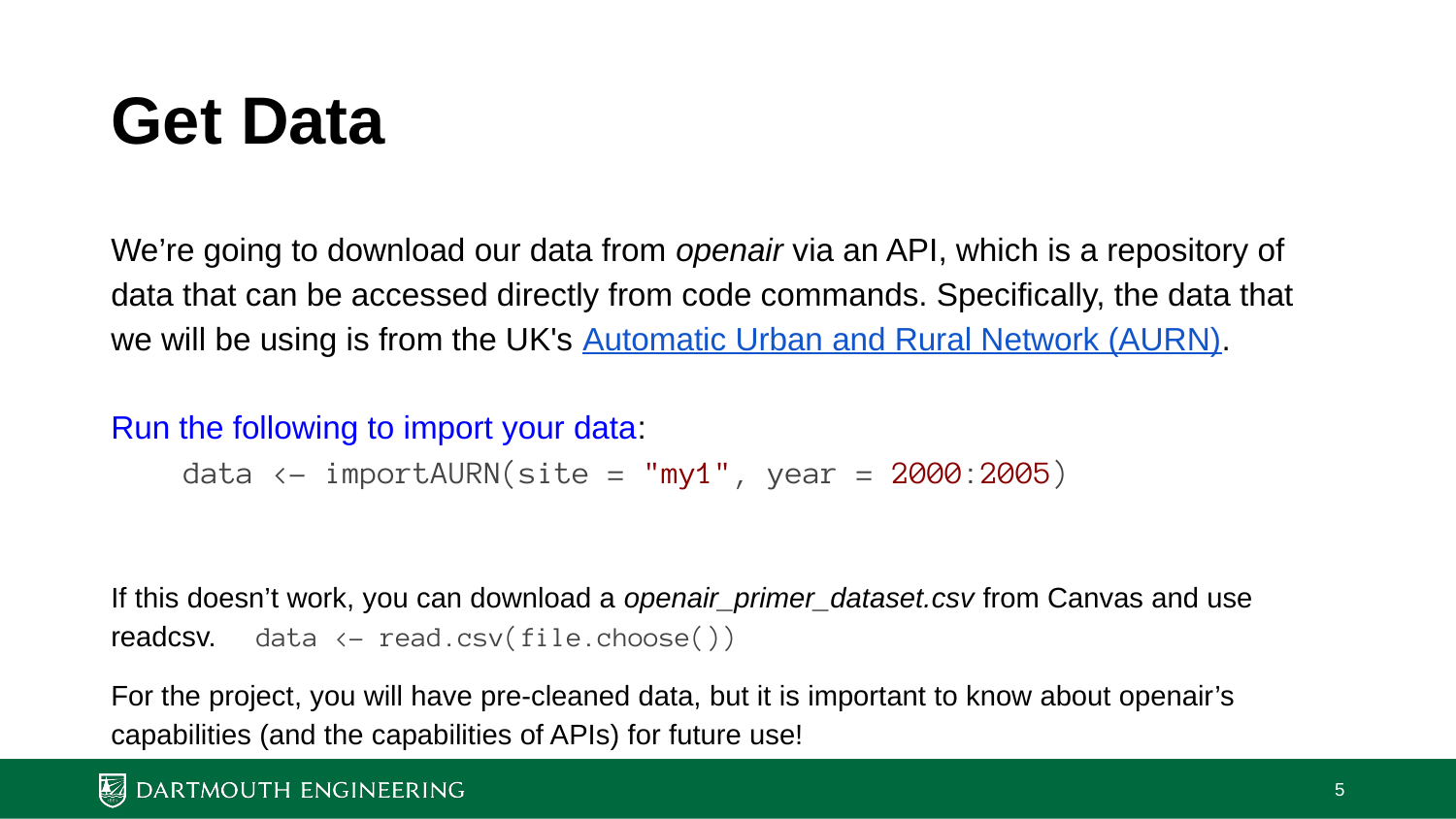

# Get Data
We’re going to download our data from openair via an API, which is a repository of data that can be accessed directly from code commands. Specifically, the data that we will be using is from the UK's Automatic Urban and Rural Network (AURN).

Run the following to import your data:
data <- importAURN(site = "my1", year = 2000:2005)
If this doesn’t work, you can download a openair_primer_dataset.csv from Canvas and use readcsv. 	data <- read.csv(file.choose())
For the project, you will have pre-cleaned data, but it is important to know about openair’s capabilities (and the capabilities of APIs) for future use!

5